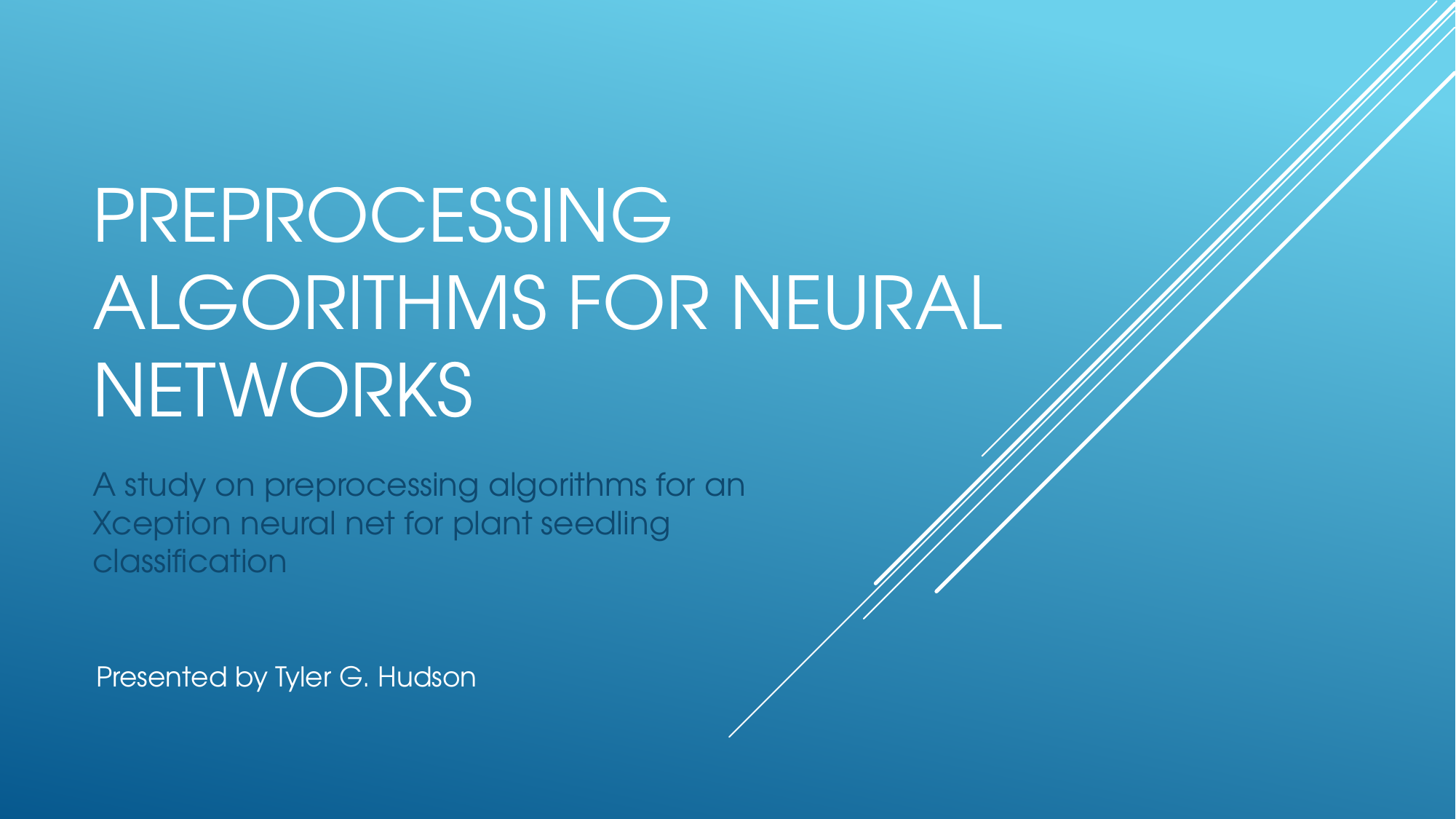

# Preprocessing Algorithms for neural networks
A study on preprocessing algorithms for an Xception neural net for plant seedling classification
Presented by Tyler G. Hudson